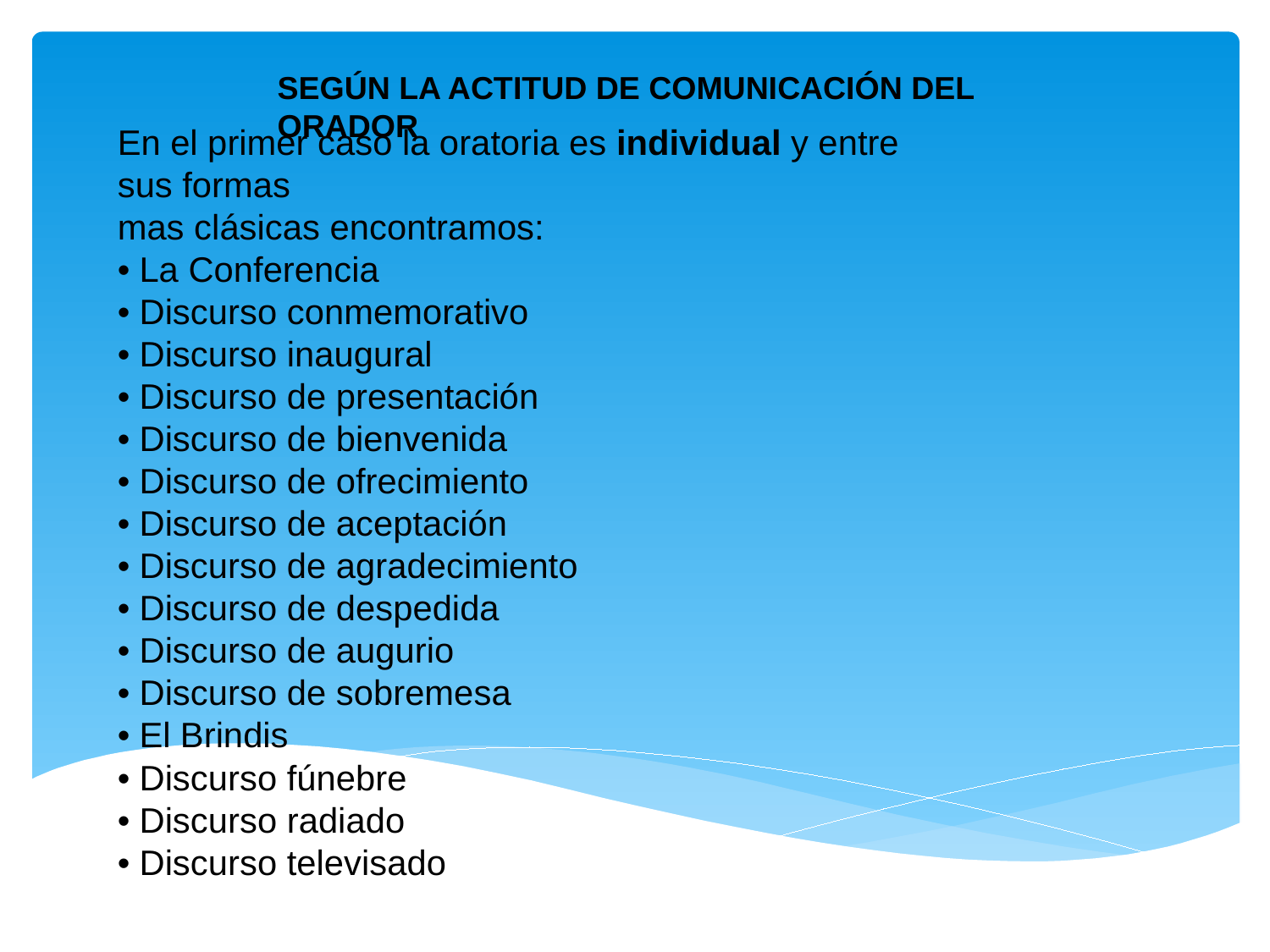

SEGÚN LA ACTITUD DE COMUNICACIÓN DEL ORADOR

En el primer caso la oratoria es individual y entre sus formas
mas clásicas encontramos:
• La Conferencia
• Discurso conmemorativo
• Discurso inaugural
• Discurso de presentación
• Discurso de bienvenida
• Discurso de ofrecimiento
• Discurso de aceptación
• Discurso de agradecimiento
• Discurso de despedida
• Discurso de augurio
• Discurso de sobremesa
• El Brindis
• Discurso fúnebre
• Discurso radiado
• Discurso televisado